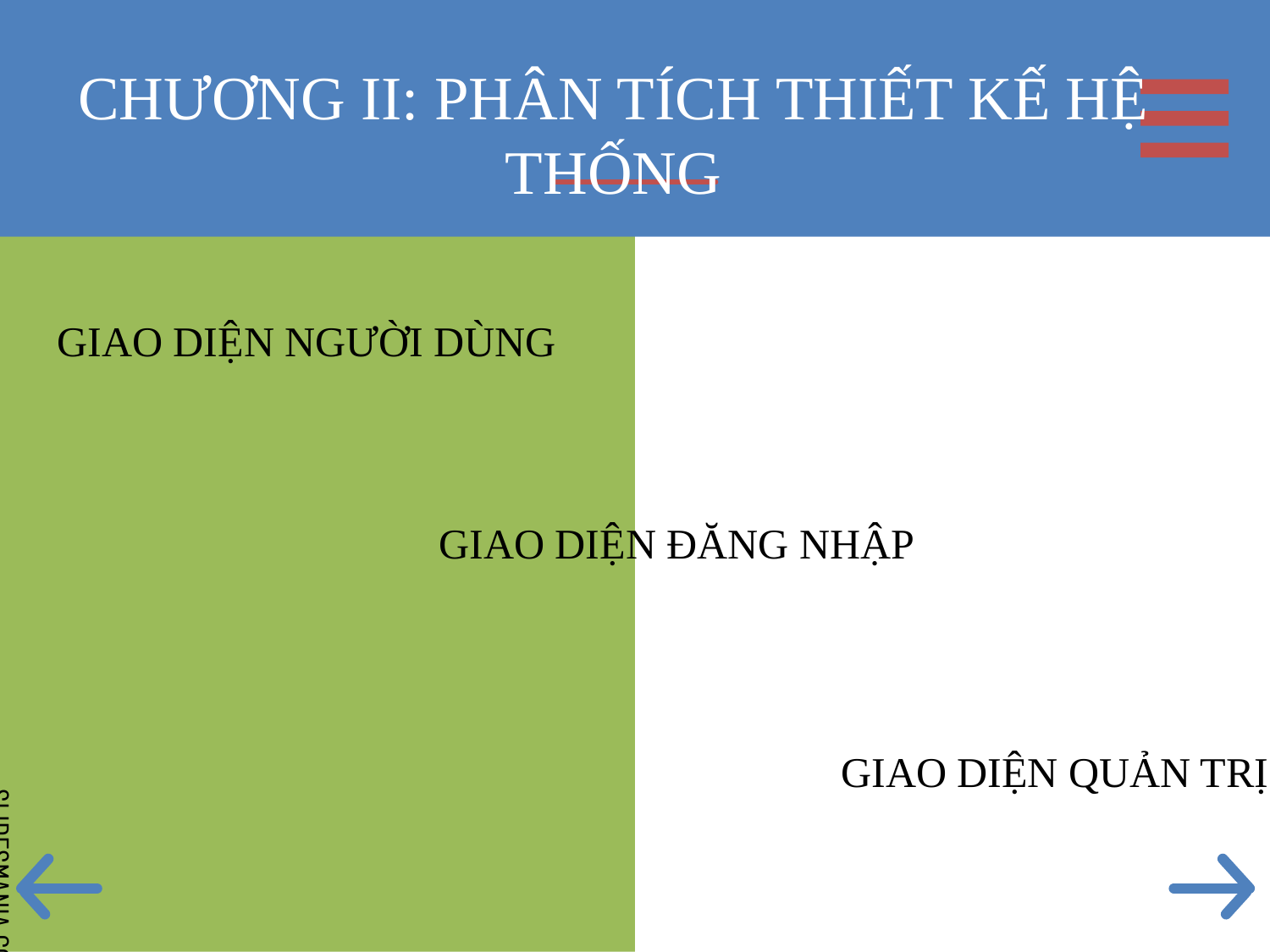

# CHƯƠNG II: PHÂN TÍCH THIẾT KẾ HỆ THỐNG
GIAO DIỆN NGƯỜI DÙNG
GIAO DIỆN ĐĂNG NHẬP
GIAO DIỆN QUẢN TRỊ